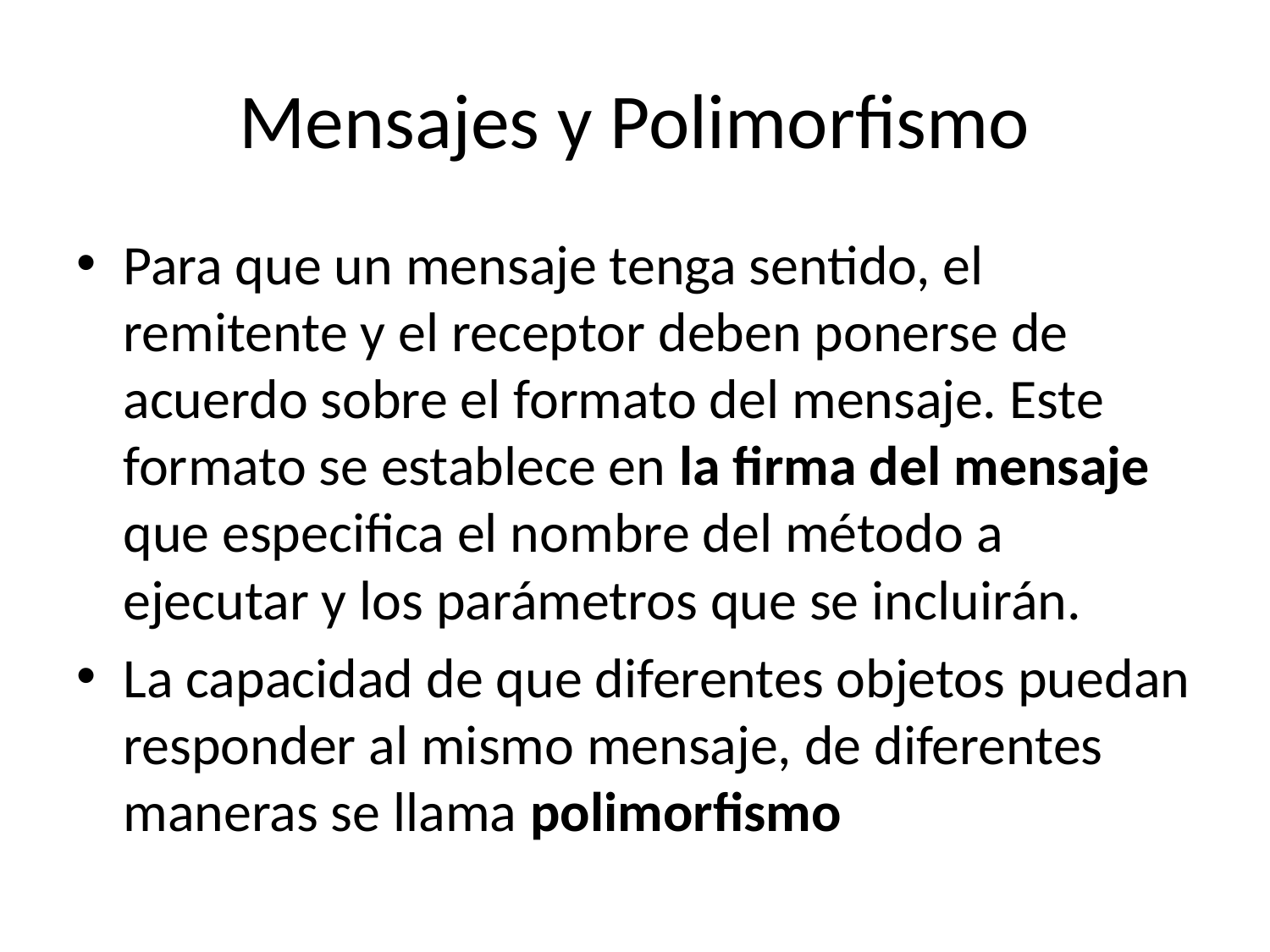

# Mensajes y Polimorfismo
Para que un mensaje tenga sentido, el remitente y el receptor deben ponerse de acuerdo sobre el formato del mensaje. Este formato se establece en la firma del mensaje que especifica el nombre del método a ejecutar y los parámetros que se incluirán.
La capacidad de que diferentes objetos puedan responder al mismo mensaje, de diferentes maneras se llama polimorfismo